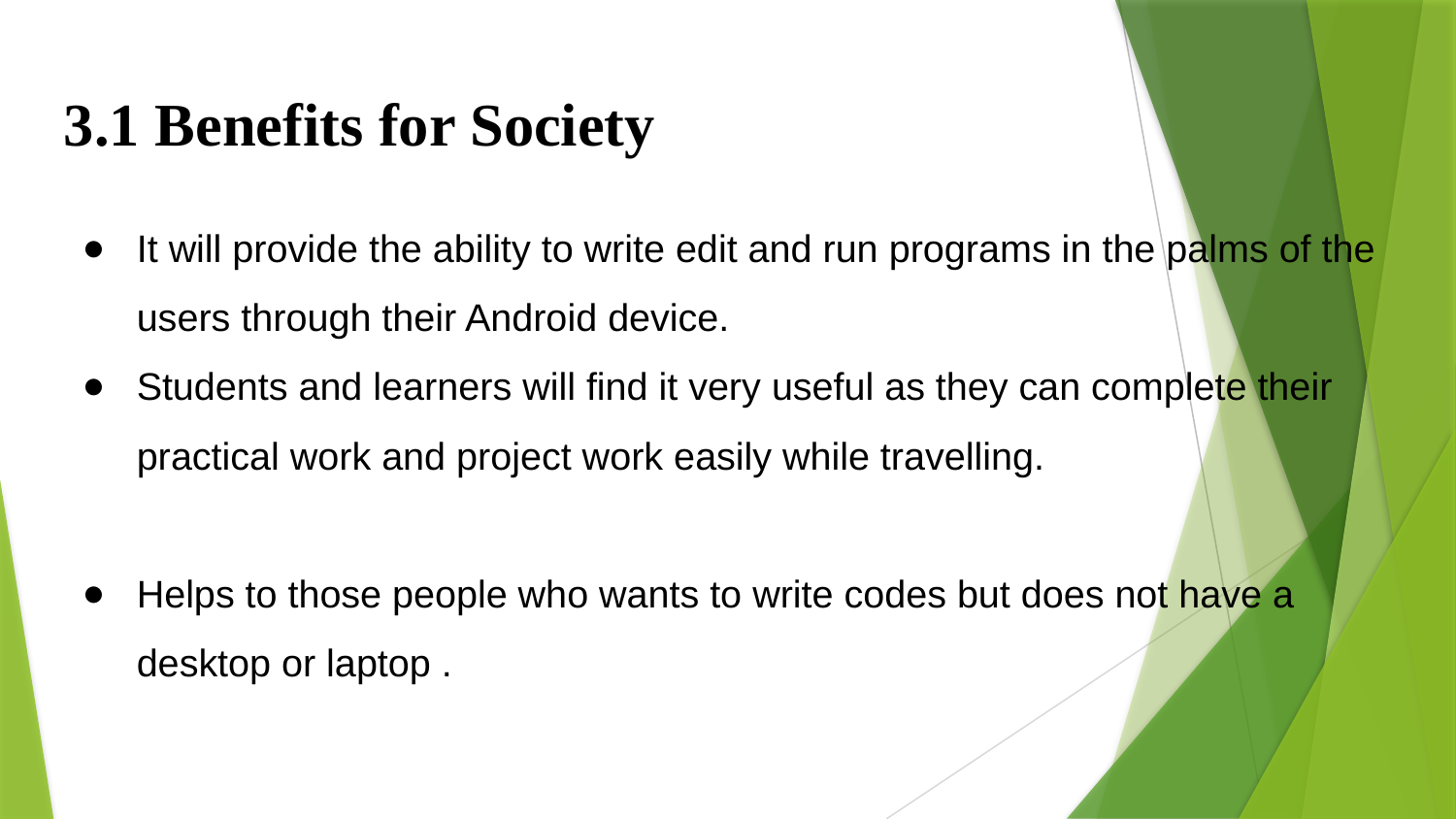

3.1 Benefits for Society
It will provide the ability to write edit and run programs in the palms of the users through their Android device.
Students and learners will find it very useful as they can complete their practical work and project work easily while travelling.
Helps to those people who wants to write codes but does not have a desktop or laptop .